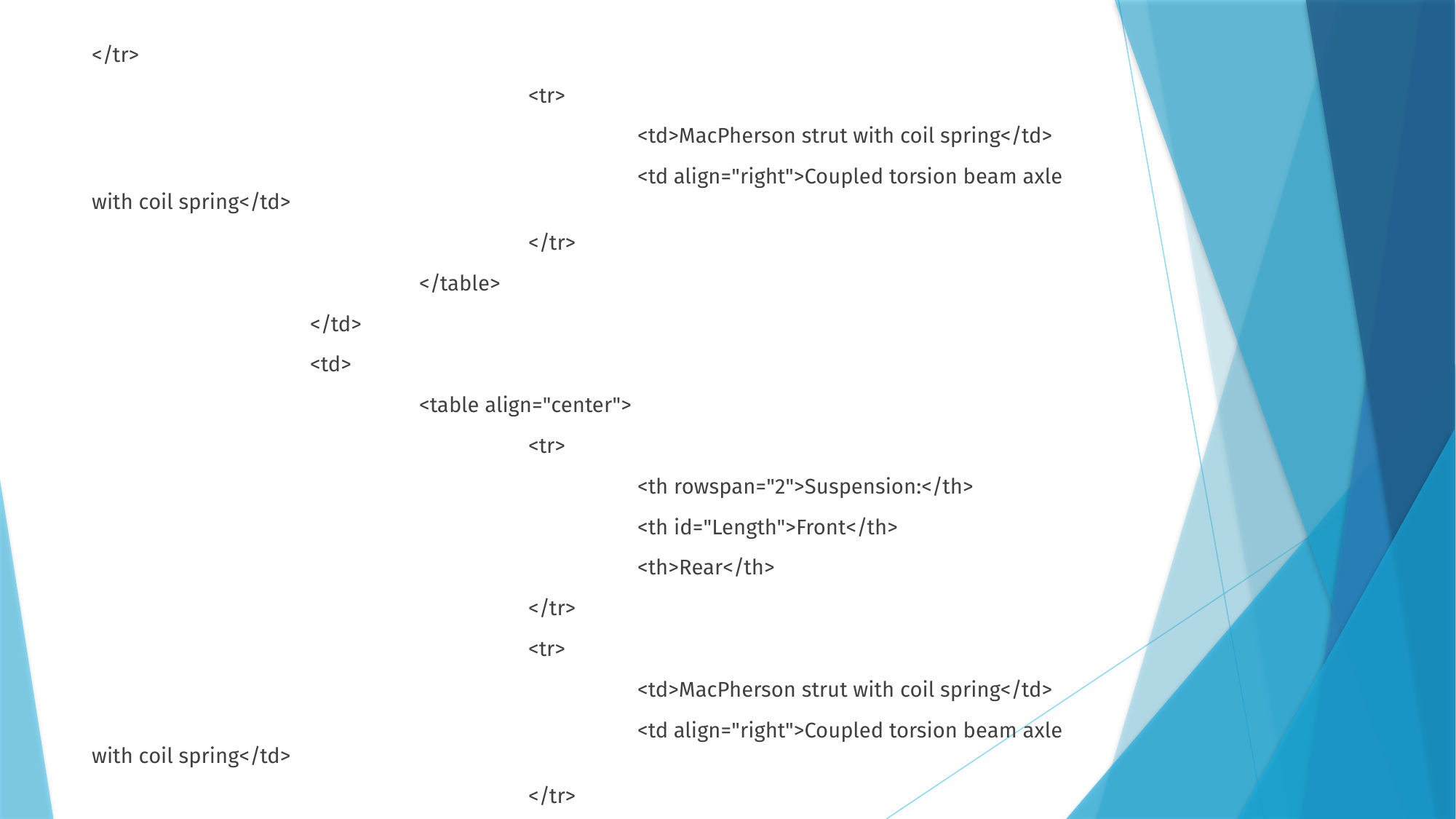

</tr>
				<tr>
					<td>MacPherson strut with coil spring</td>
					<td align="right">Coupled torsion beam axle with coil spring</td>
				</tr>
			</table>
		</td>
		<td>
			<table align="center">
				<tr>
					<th rowspan="2">Suspension:</th>
					<th id="Length">Front</th>
					<th>Rear</th>
				</tr>
				<tr>
					<td>MacPherson strut with coil spring</td>
					<td align="right">Coupled torsion beam axle with coil spring</td>
				</tr>
			</table>